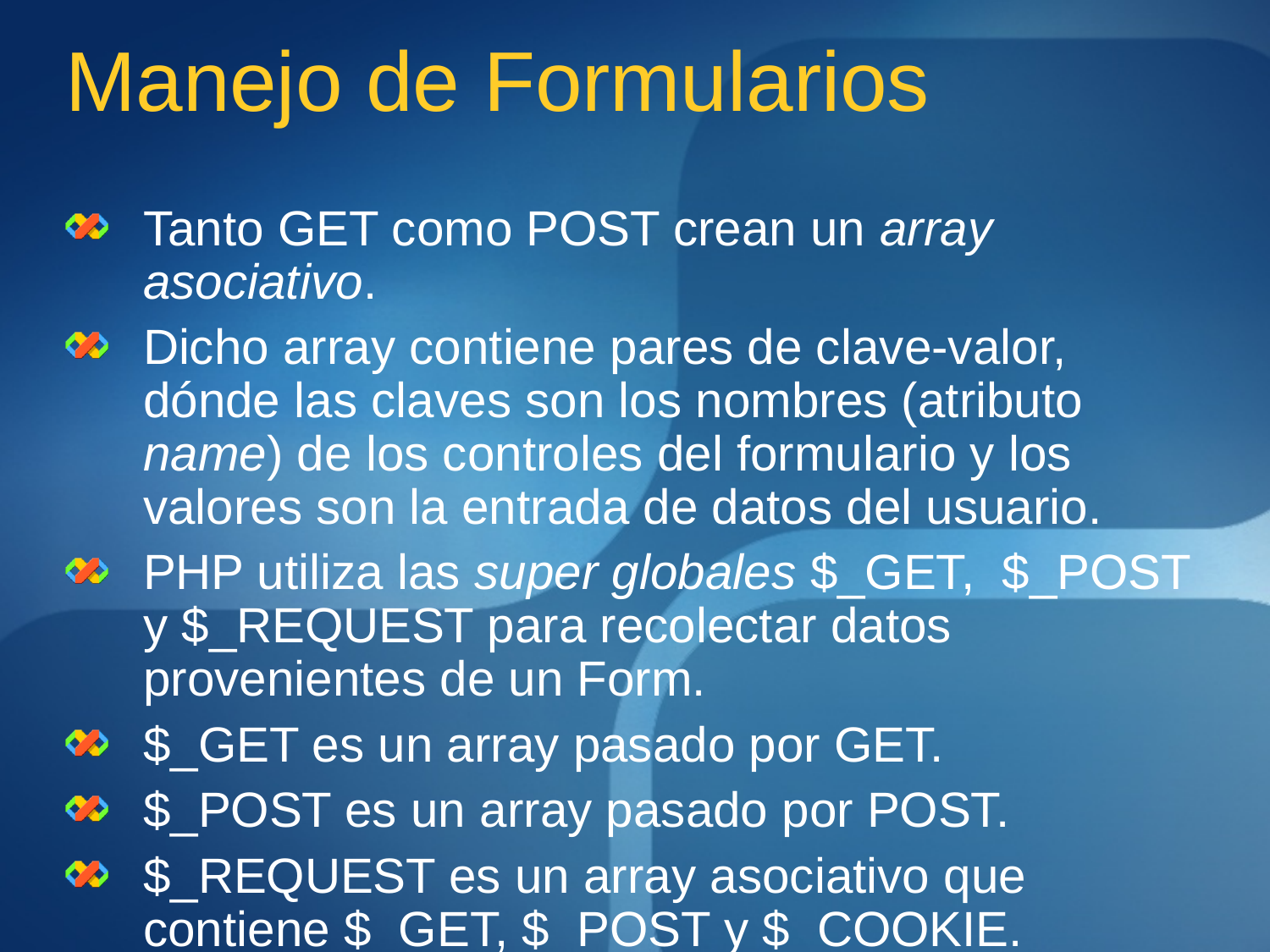

# Manejo de Formularios
Tanto GET como POST crean un array asociativo.
Dicho array contiene pares de clave-valor, dónde las claves son los nombres (atributo name) de los controles del formulario y los valores son la entrada de datos del usuario.
PHP utiliza las super globales $_GET,  $_POST y $_REQUEST para recolectar datos provenientes de un Form.
$_GET es un array pasado por GET.
$_POST es un array pasado por POST.
$_REQUEST es un array asociativo que contiene $_GET, $_POST y $_COOKIE.